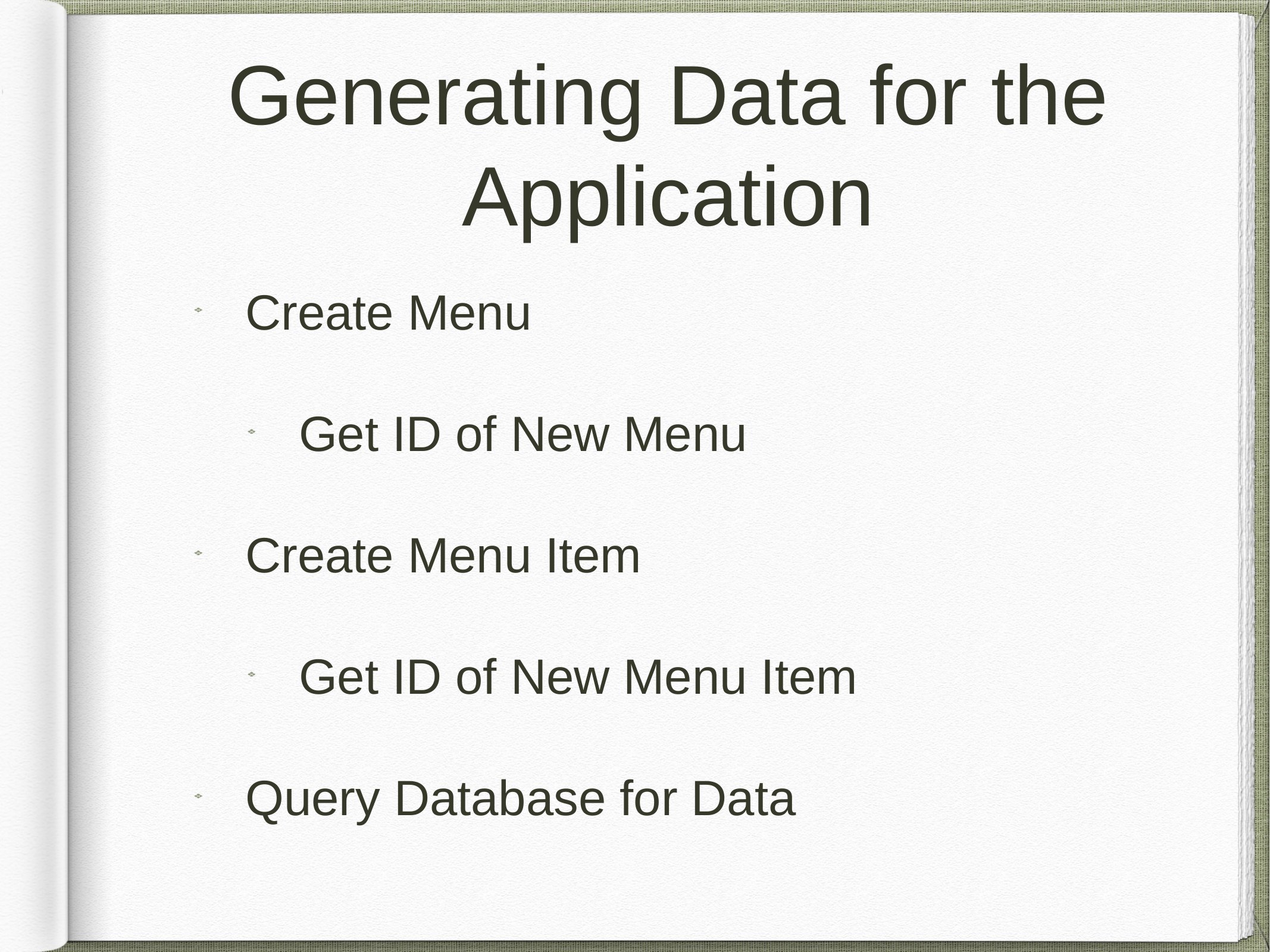

# Generating Data for the Application
Create Menu
Get ID of New Menu
Create Menu Item
Get ID of New Menu Item
Query Database for Data
27